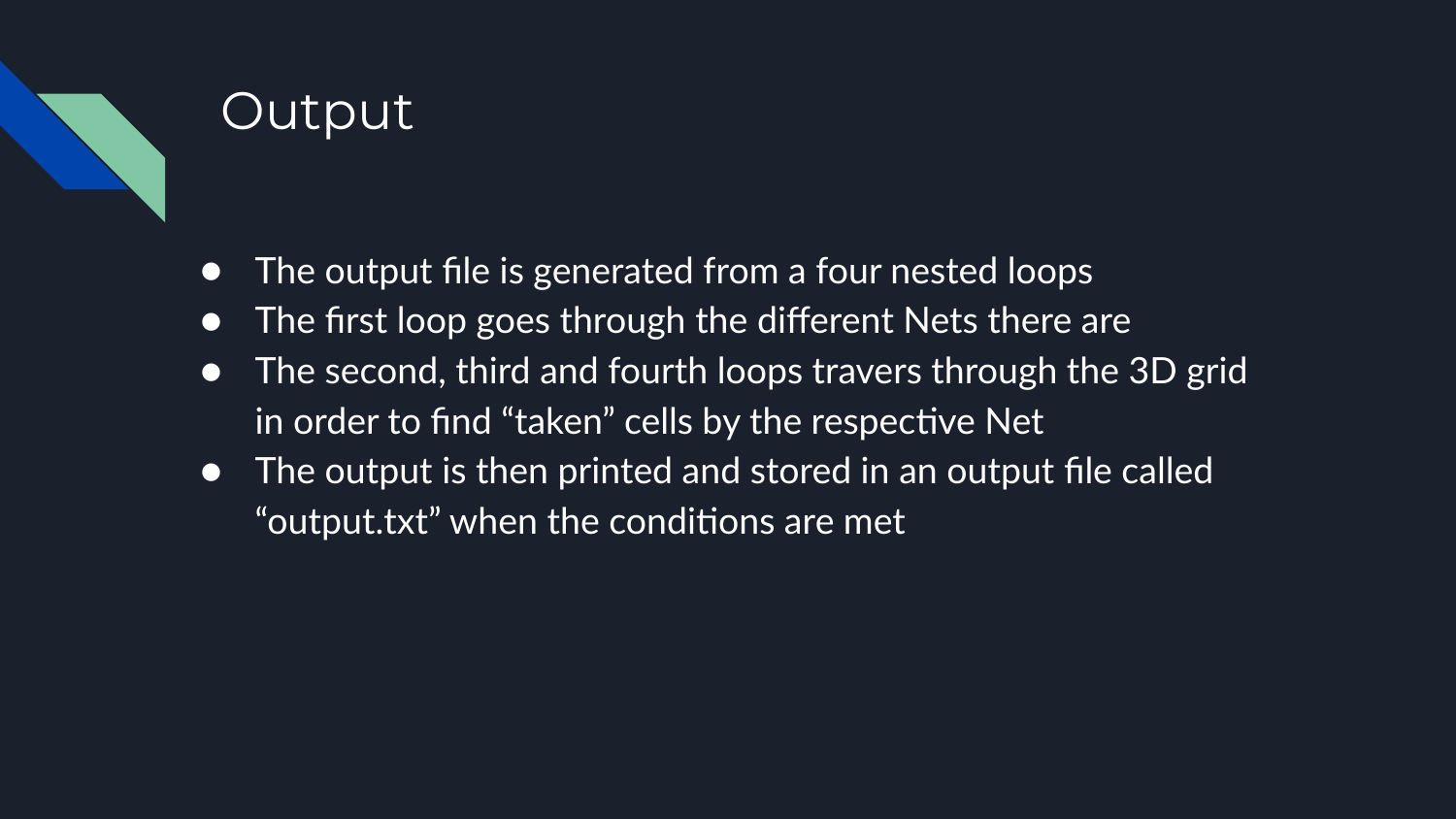

# Output
The output file is generated from a four nested loops
The first loop goes through the different Nets there are
The second, third and fourth loops travers through the 3D grid in order to find “taken” cells by the respective Net
The output is then printed and stored in an output file called “output.txt” when the conditions are met